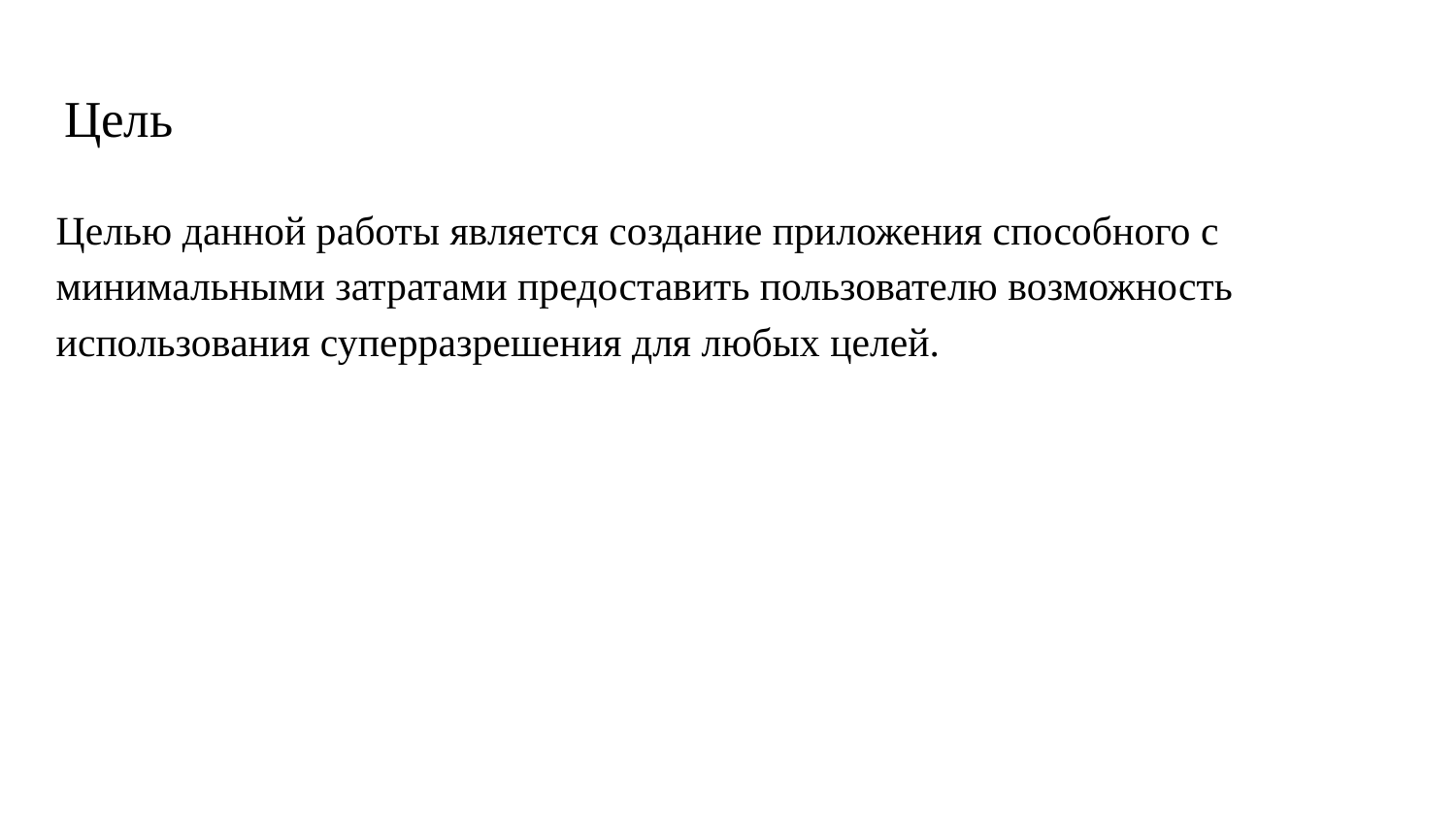

# Цель
Целью данной работы является создание приложения способного с минимальными затратами предоставить пользователю возможность использования суперразрешения для любых целей.